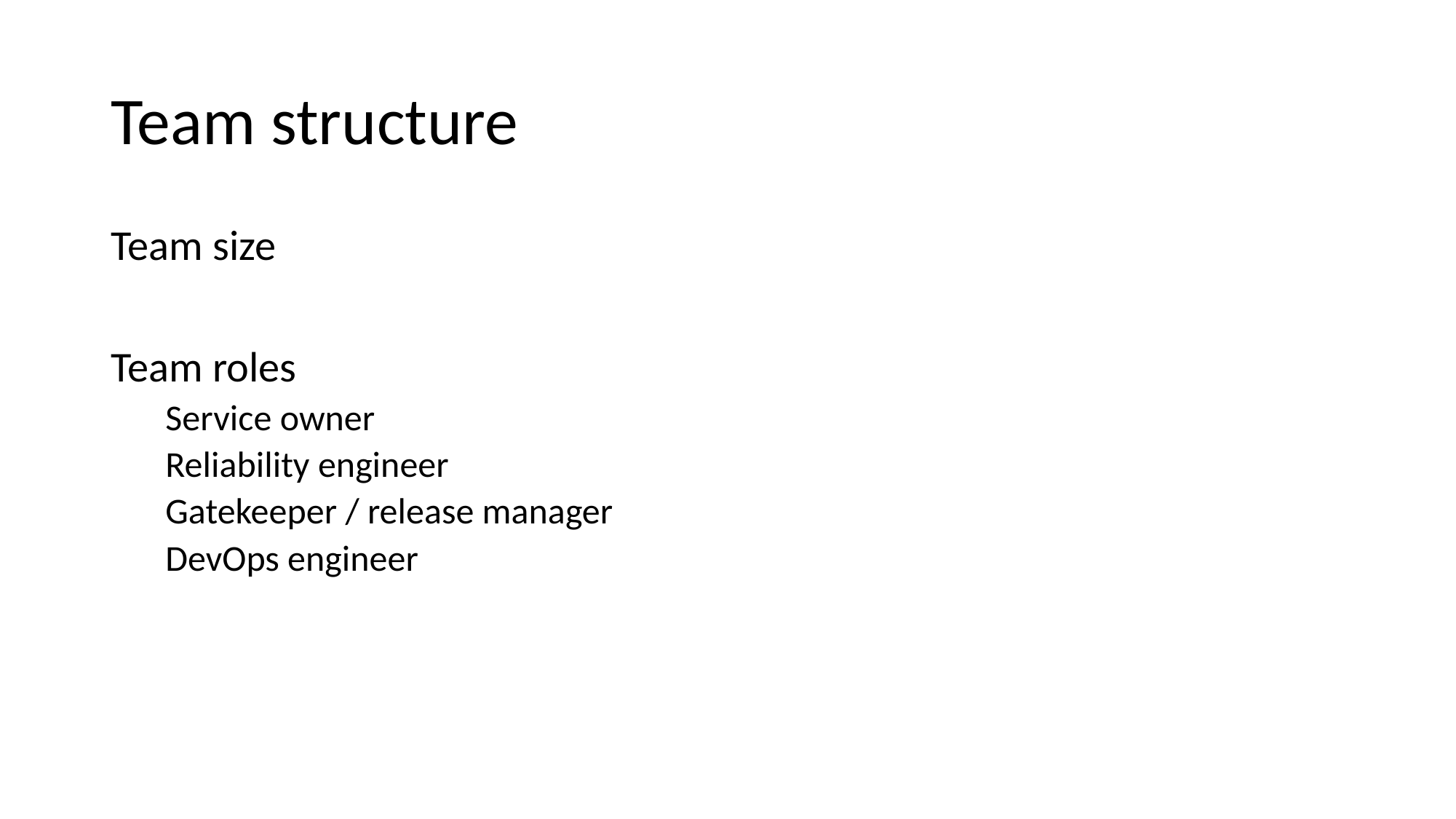

# Team structure
Team size

Team roles
Service owner
Reliability engineer
Gatekeeper / release manager
DevOps engineer